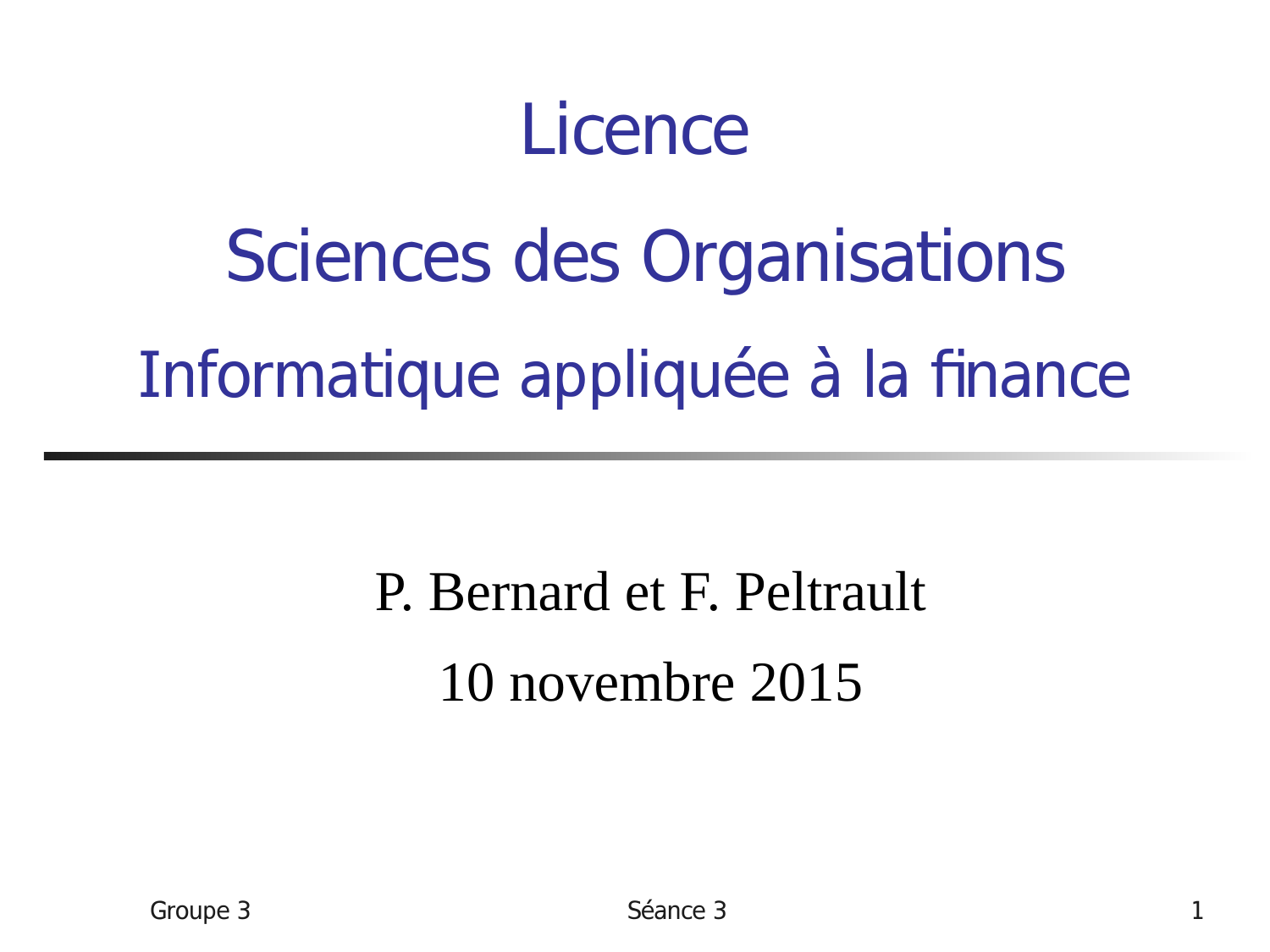

# Licence Sciences des Organisations Informatique appliquée à la finance
P. Bernard et F. Peltrault
10 novembre 2015
Groupe 3
Séance 3
1